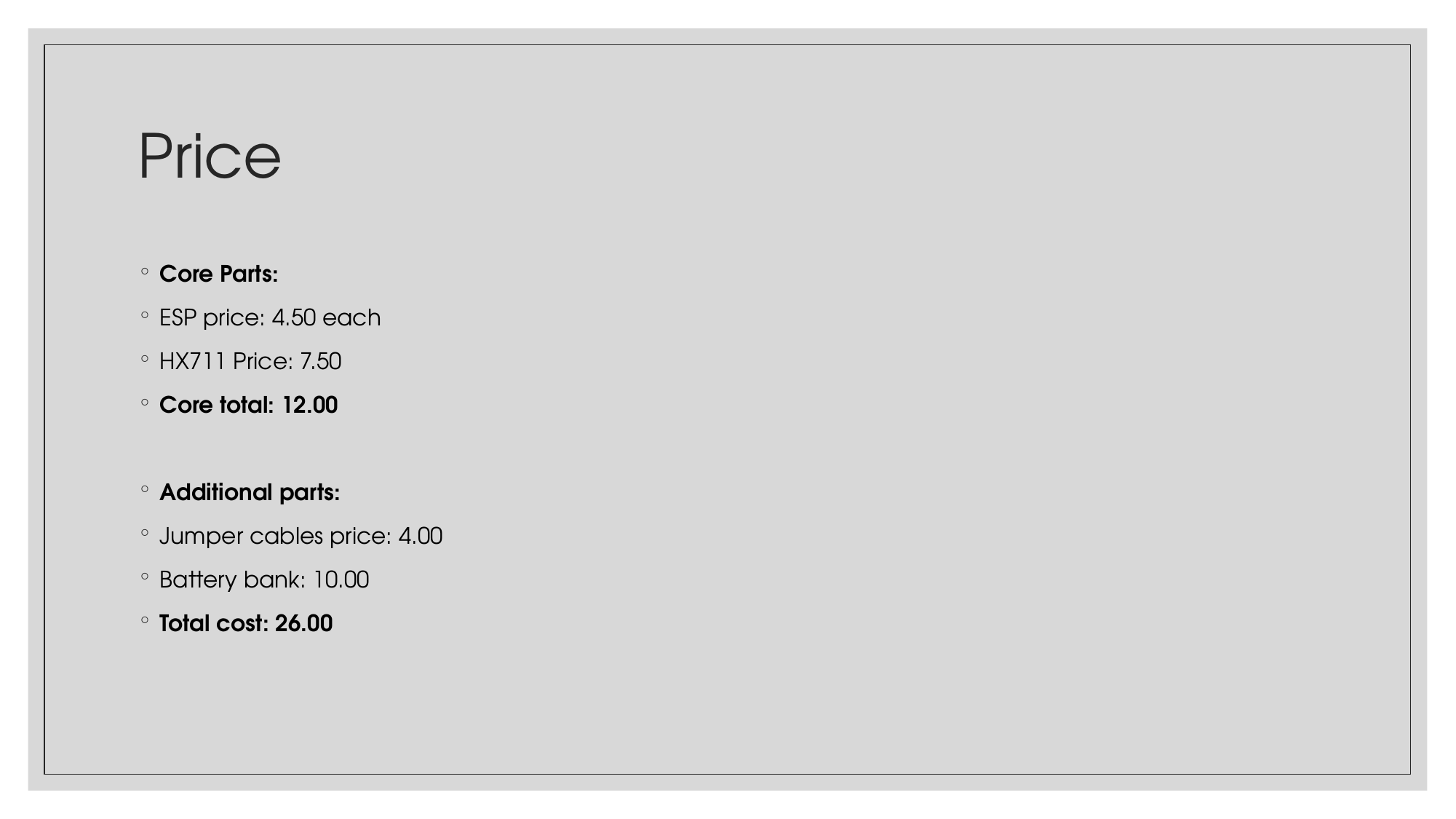

# Price
Core Parts:
ESP price: 4.50 each
HX711 Price: 7.50
Core total: 12.00

Additional parts:
Jumper cables price: 4.00
Battery bank: 10.00
Total cost: 26.00